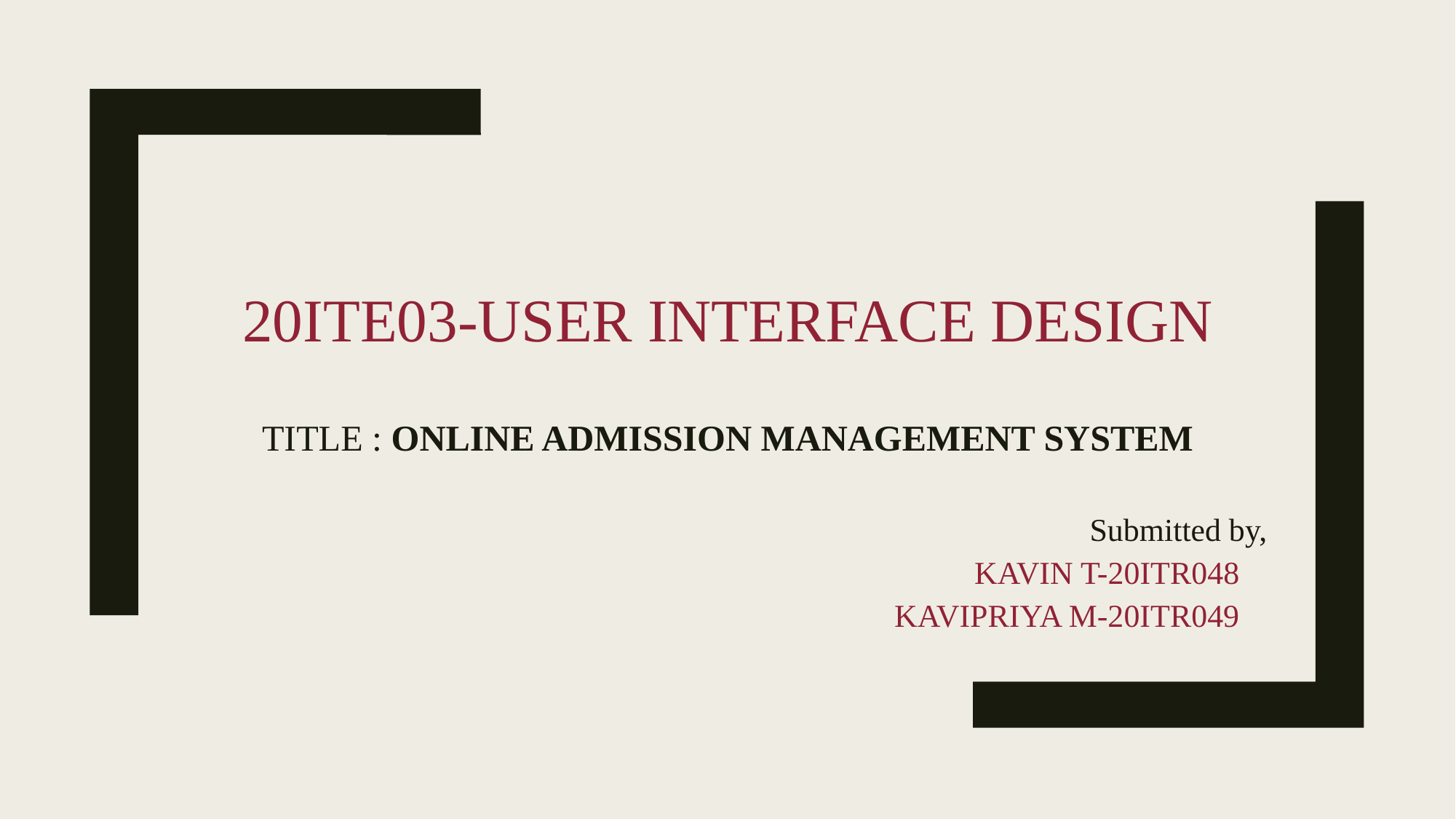

# 20ITE03-USER INTERFACE DESIGN Title : online ADMISSION management system
                                                                     Submitted by,
                                                           KAVIN T-20ITR048
                                                 KAVIPRIYA M-20ITR049